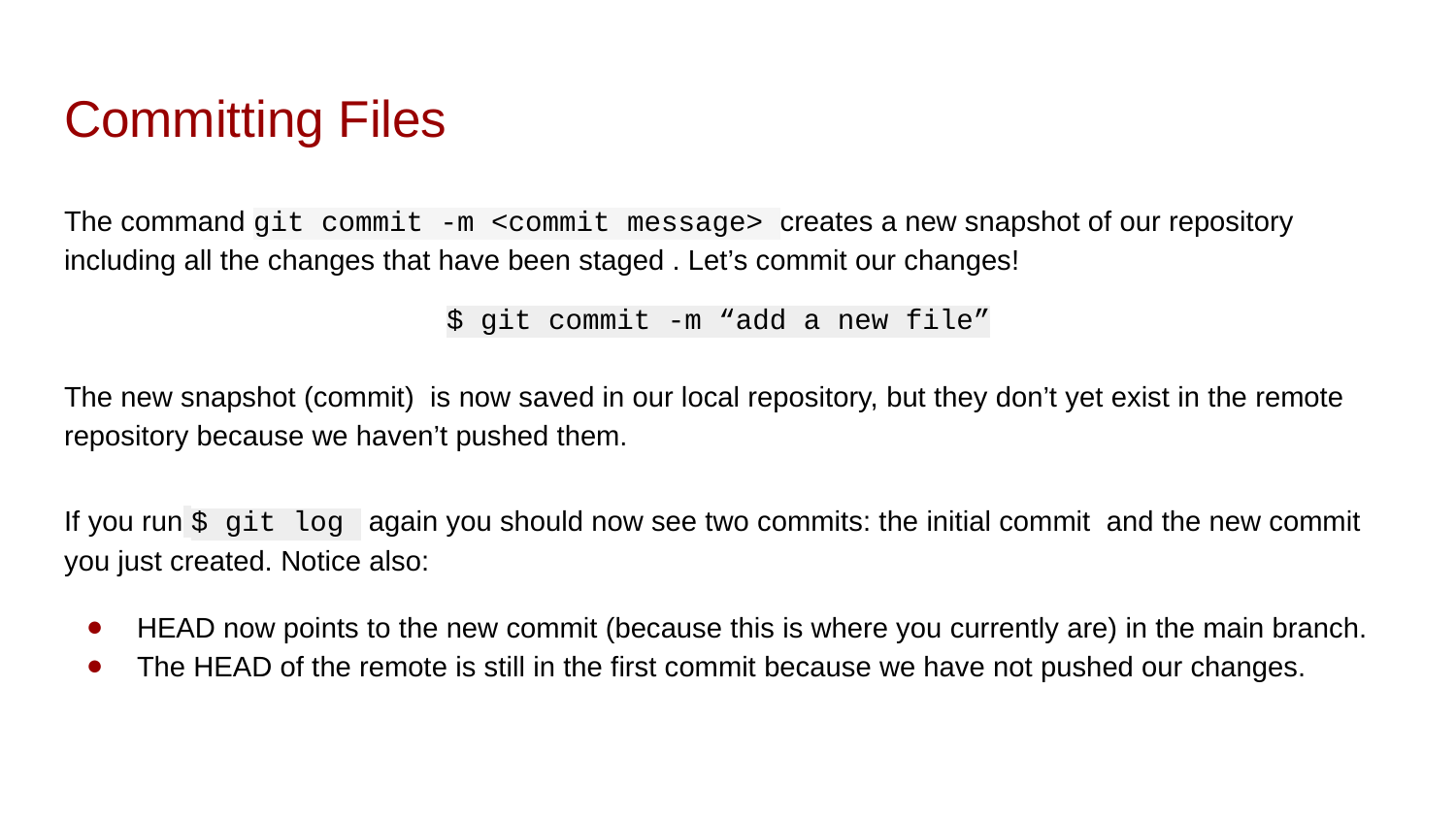

# Committing Files
The command git commit -m <commit message> creates a new snapshot of our repository including all the changes that have been staged . Let’s commit our changes!
$ git commit -m “add a new file”
The new snapshot (commit)  is now saved in our local repository, but they don’t yet exist in the remote repository because we haven’t pushed them.
If you run $ git log  again you should now see two commits: the initial commit  and the new commit you just created. Notice also:
HEAD now points to the new commit (because this is where you currently are) in the main branch.
The HEAD of the remote is still in the first commit because we have not pushed our changes.